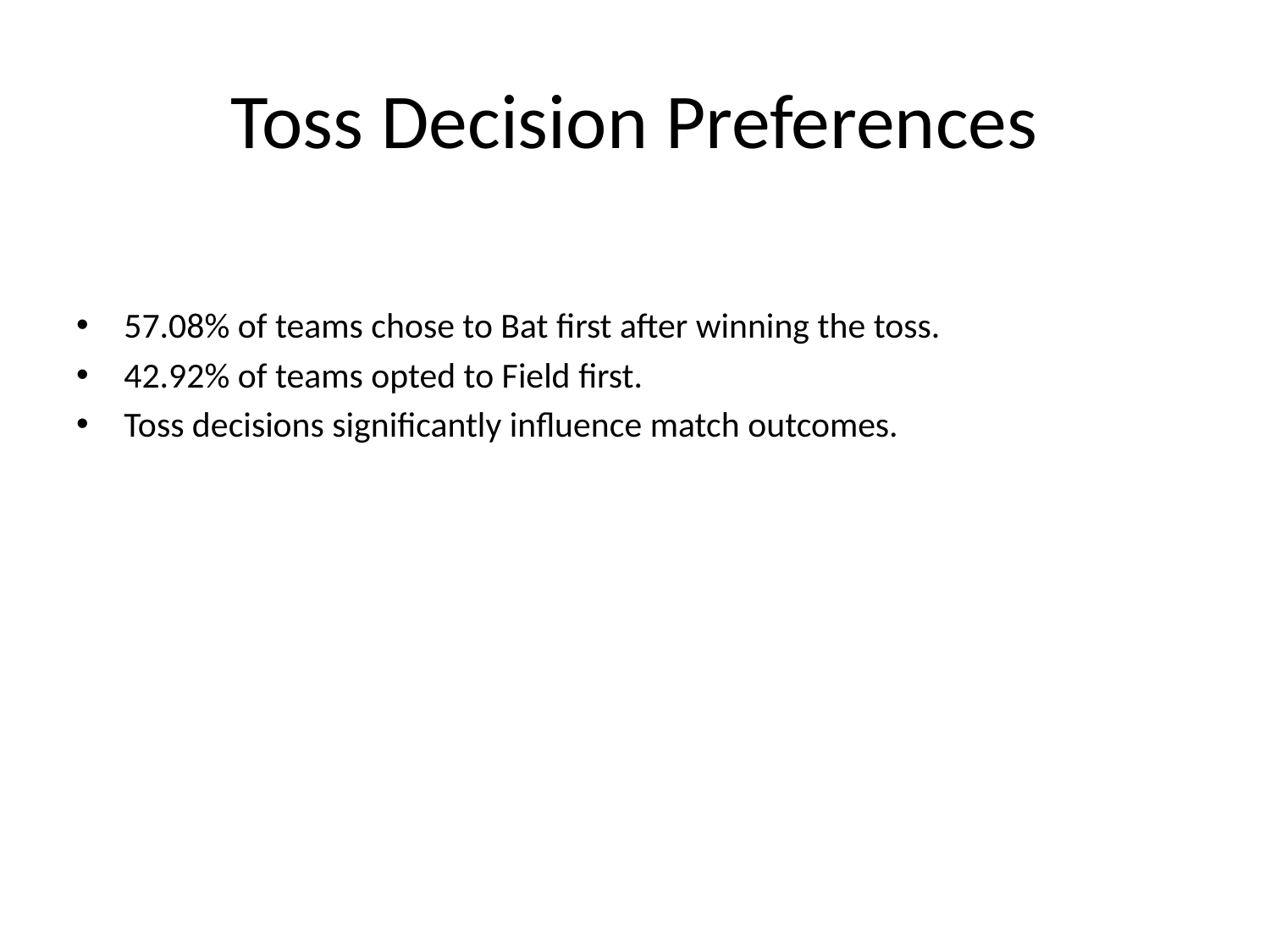

# Toss Decision Preferences

57.08% of teams chose to Bat first after winning the toss.
42.92% of teams opted to Field first.
Toss decisions significantly influence match outcomes.